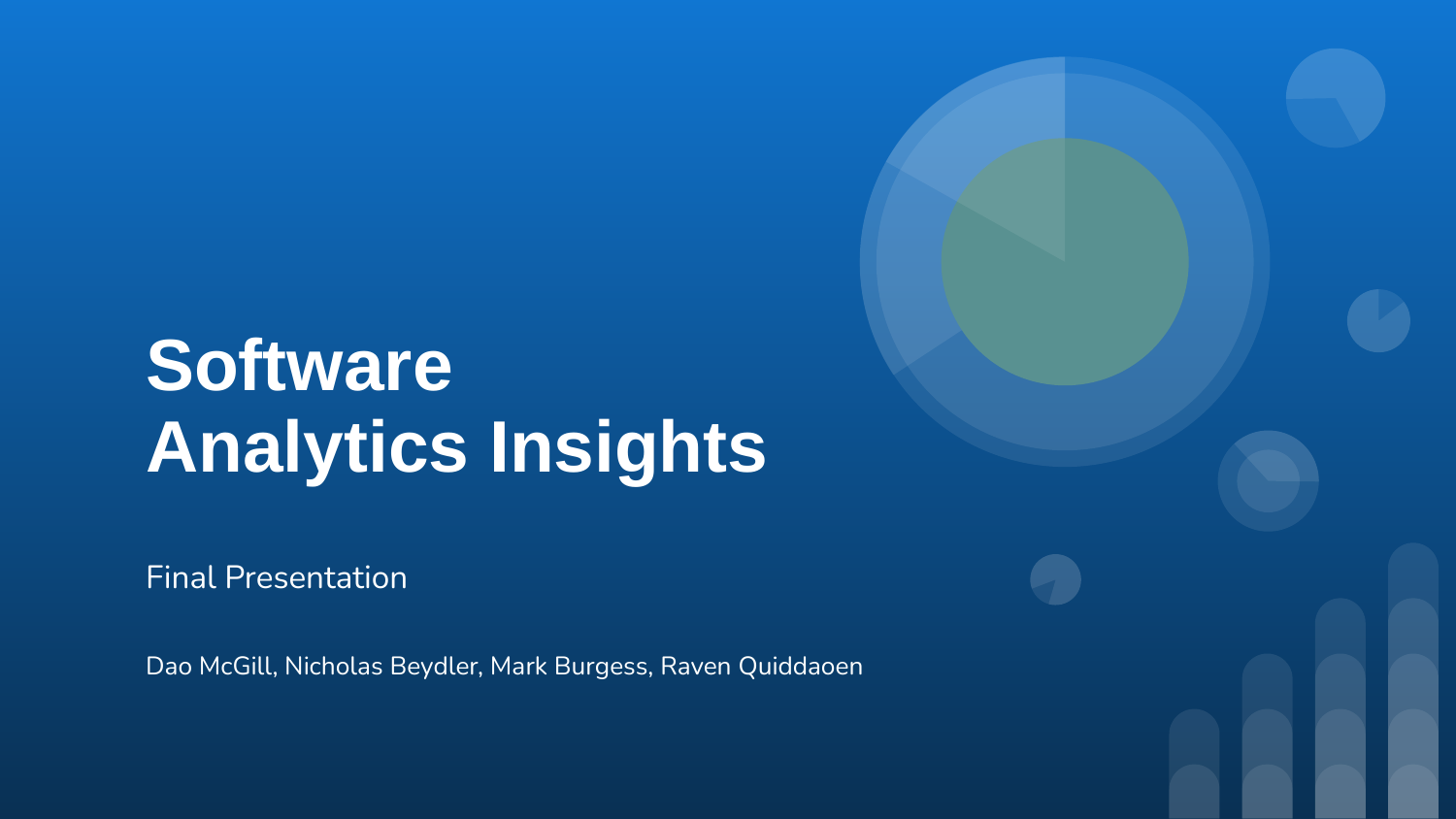

# Software Analytics Insights
Final Presentation

Dao McGill, Nicholas Beydler, Mark Burgess, Raven Quiddaoen